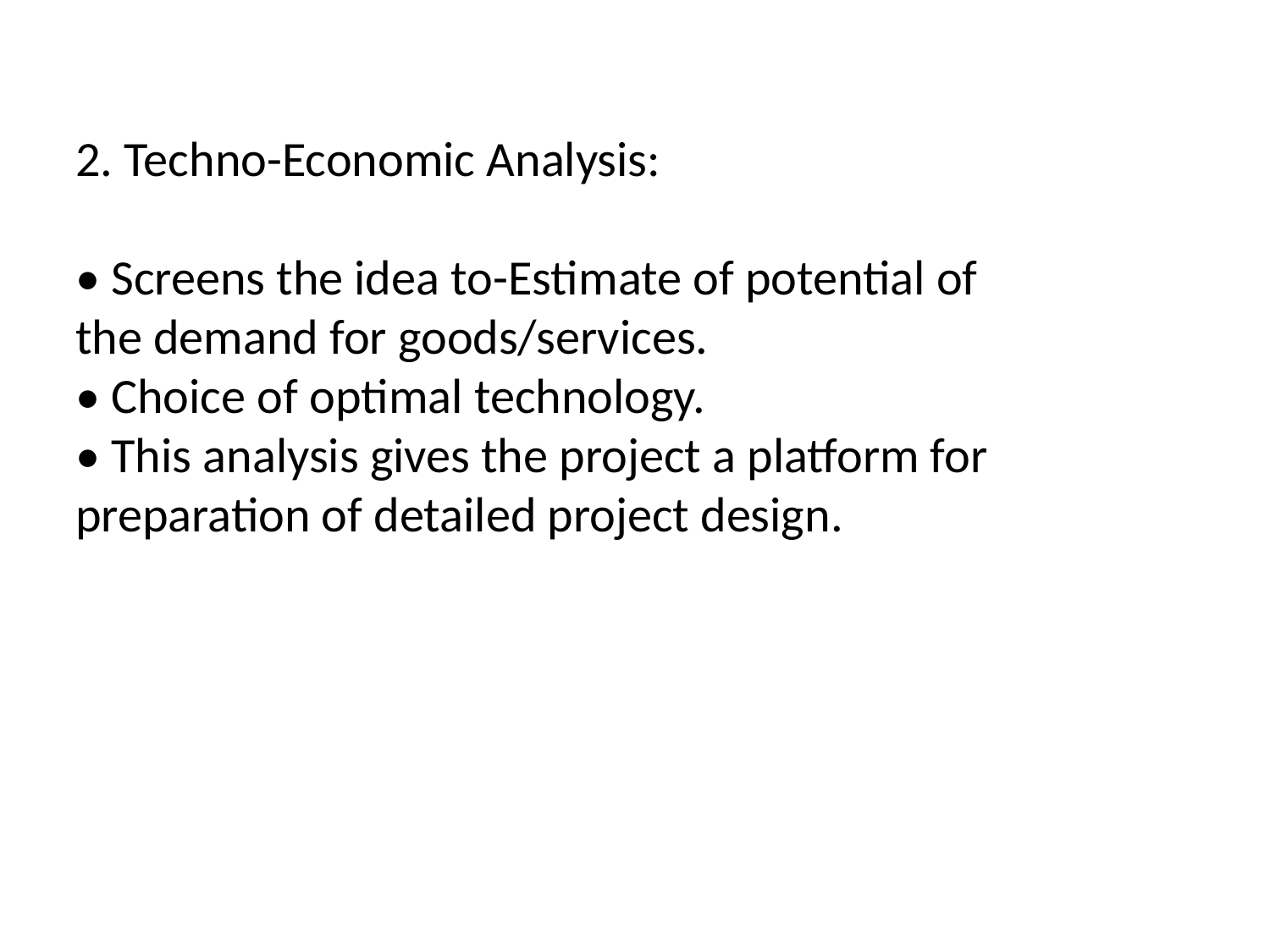

2. Techno-Economic Analysis:

• Screens the idea to-Estimate of potential of
the demand for goods/services.
• Choice of optimal technology.
• This analysis gives the project a platform for
preparation of detailed project design.